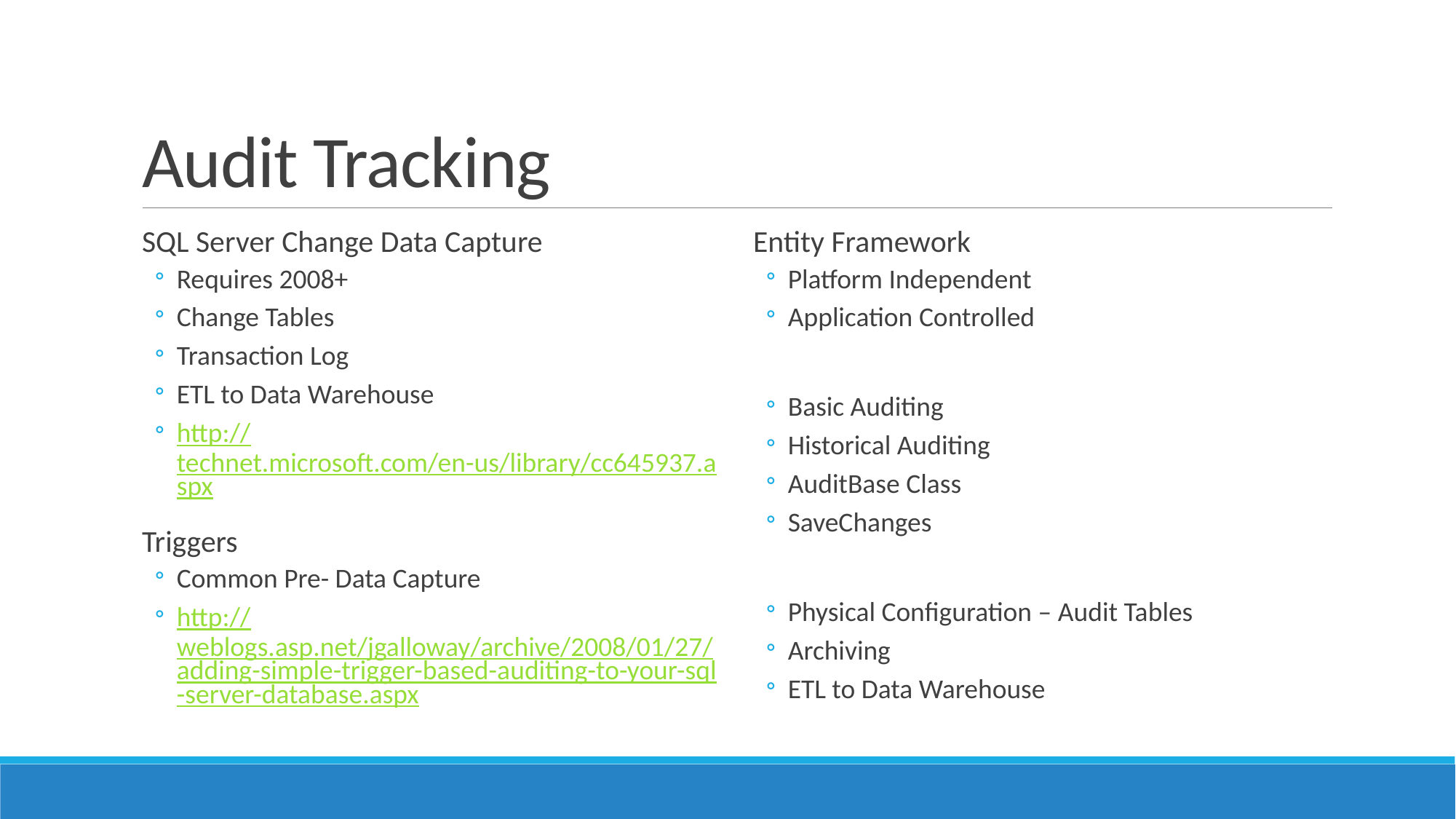

# Audit Tracking
SQL Server Change Data Capture
Requires 2008+
Change Tables
Transaction Log
ETL to Data Warehouse
http://technet.microsoft.com/en-us/library/cc645937.aspx
Triggers
Common Pre- Data Capture
http://weblogs.asp.net/jgalloway/archive/2008/01/27/adding-simple-trigger-based-auditing-to-your-sql-server-database.aspx

Entity Framework
Platform Independent
Application Controlled

Basic Auditing
Historical Auditing
AuditBase Class
SaveChanges

Physical Configuration – Audit Tables
Archiving
ETL to Data Warehouse